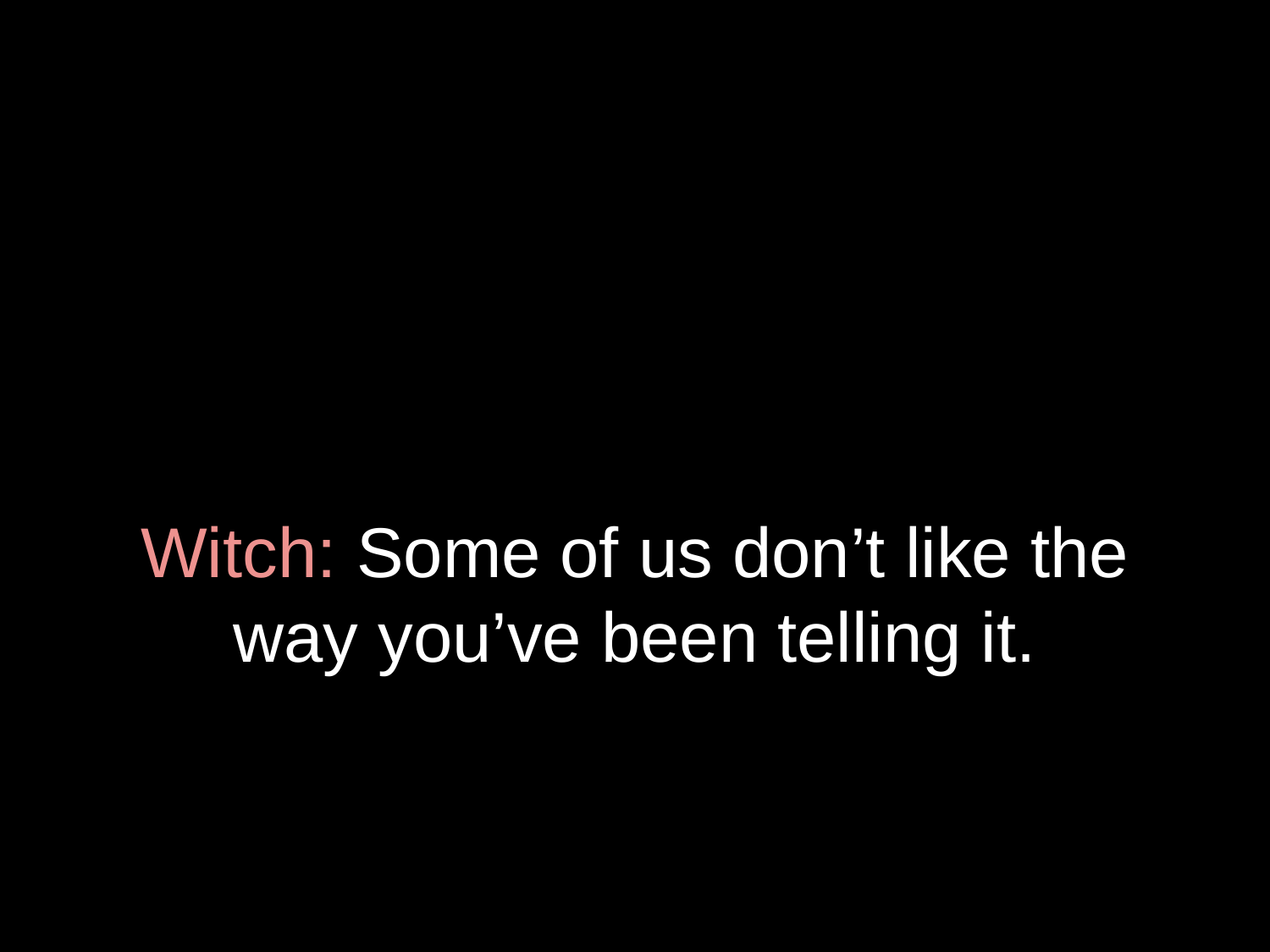

# Witch: Some of us don’t like the way you’ve been telling it.